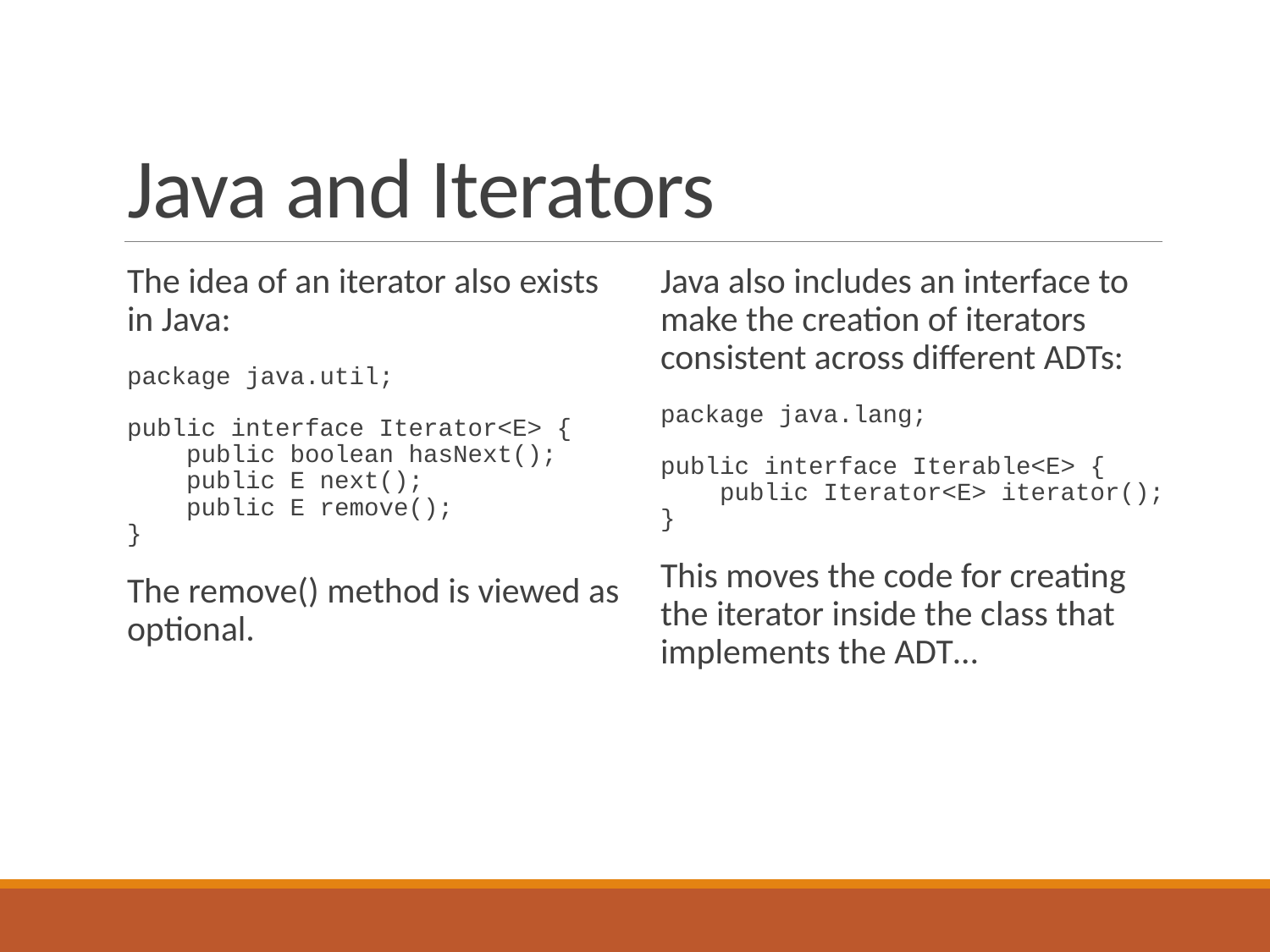

# Java and Iterators
The idea of an iterator also exists in Java:
package java.util;
public interface Iterator<E> {
    public boolean hasNext();
    public E next();
    public E remove();
}
The remove() method is viewed as optional.

Java also includes an interface to make the creation of iterators consistent across different ADTs:
package java.lang;
public interface Iterable<E> {
    public Iterator<E> iterator();
}
This moves the code for creating the iterator inside the class that implements the ADT…